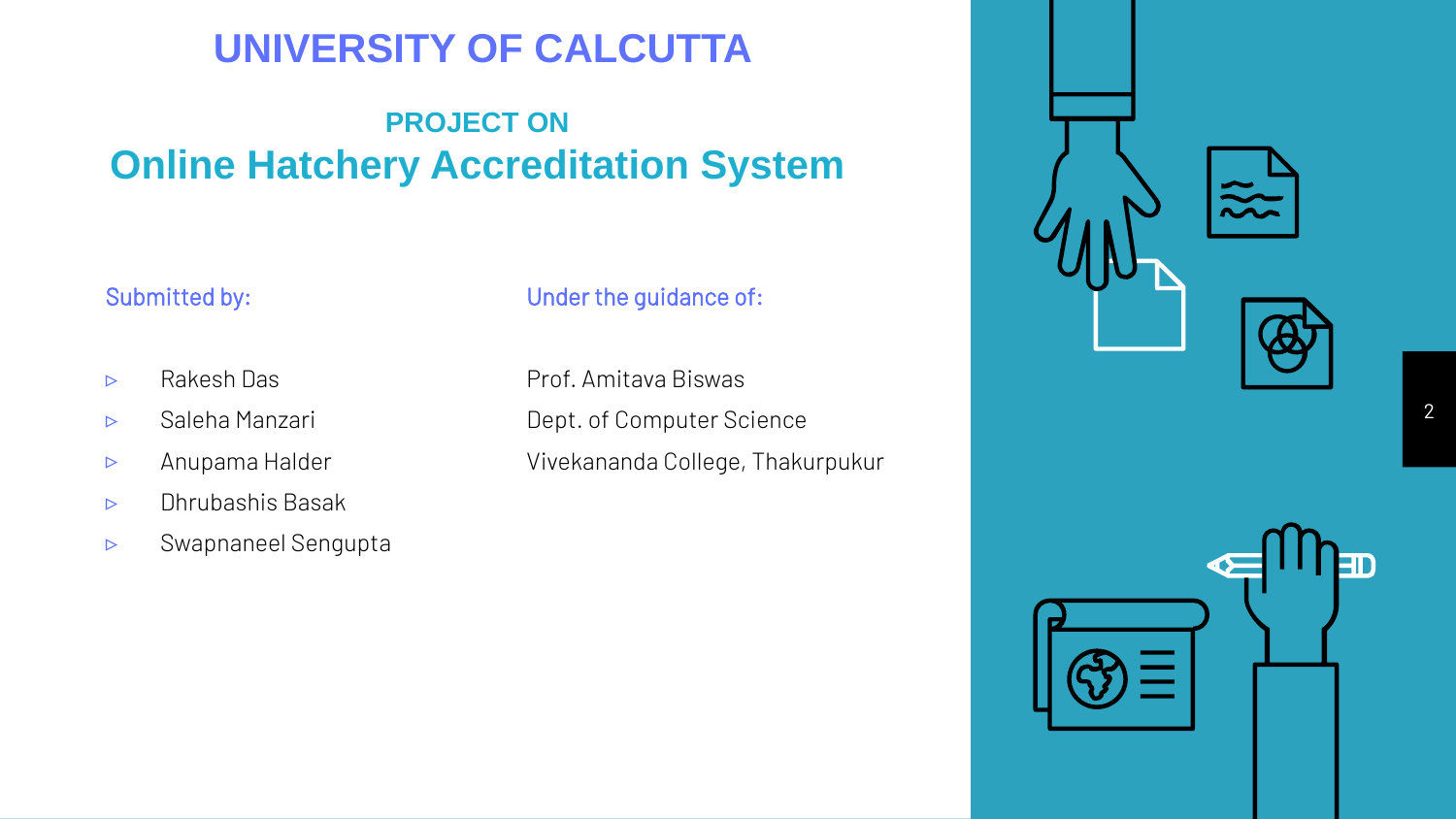

# UNIVERSITY OF CALCUTTA PROJECT ON Online Hatchery Accreditation System
Submitted by:

Rakesh Das
Saleha Manzari
Anupama Halder
Dhrubashis Basak
Swapnaneel Sengupta
Under the guidance of:

Prof. Amitava Biswas
Dept. of Computer Science
Vivekananda College, Thakurpukur
2